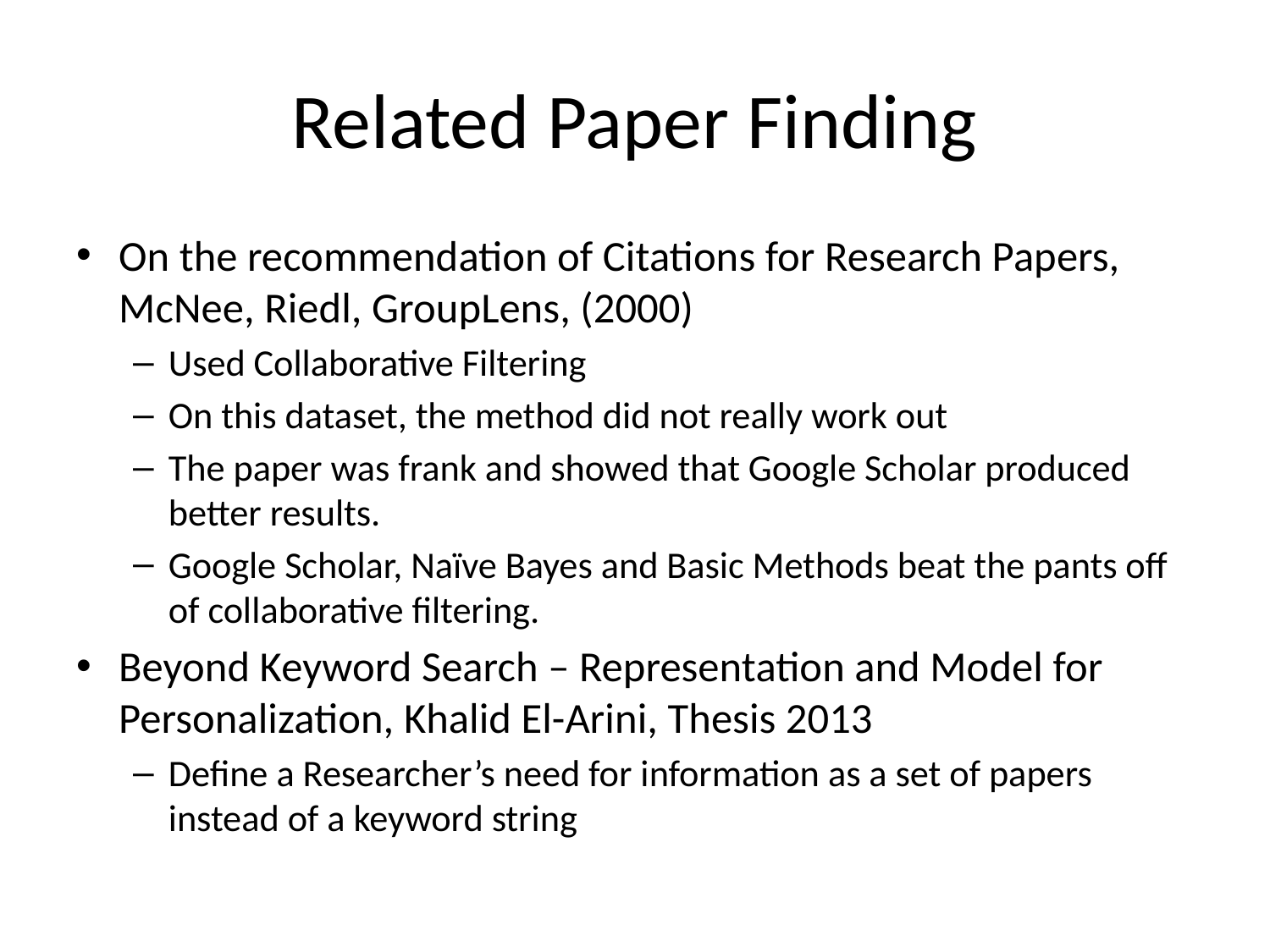

# Related Paper Finding
On the recommendation of Citations for Research Papers, McNee, Riedl, GroupLens, (2000)
Used Collaborative Filtering
On this dataset, the method did not really work out
The paper was frank and showed that Google Scholar produced better results.
Google Scholar, Naïve Bayes and Basic Methods beat the pants off of collaborative filtering.
Beyond Keyword Search – Representation and Model for Personalization, Khalid El-Arini, Thesis 2013
Define a Researcher’s need for information as a set of papers instead of a keyword string